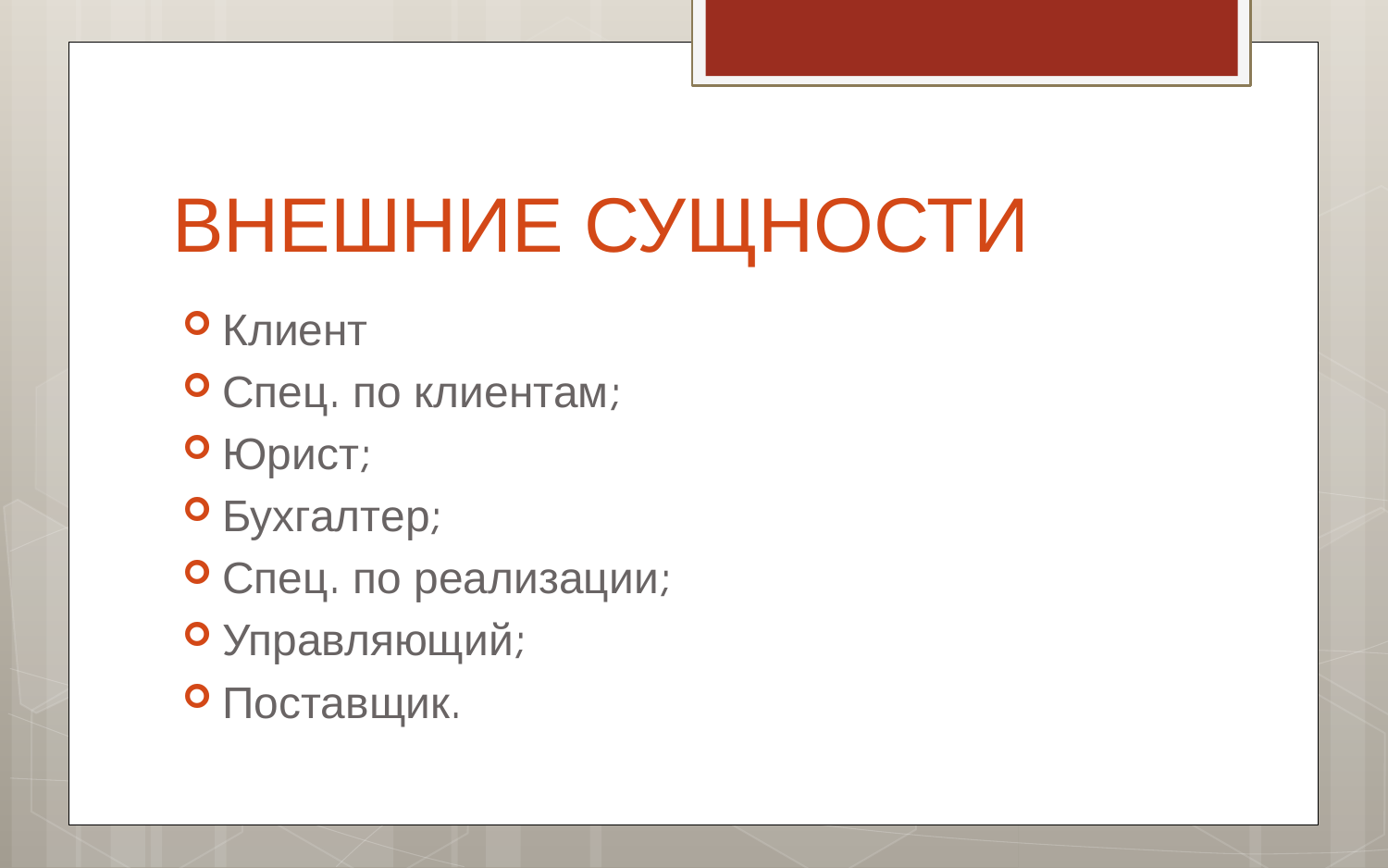

# ВНЕШНИЕ СУЩНОСТИ
Клиент
Спец. по клиентам;
Юрист;
Бухгалтер;
Спец. по реализации;
Управляющий;
Поставщик.